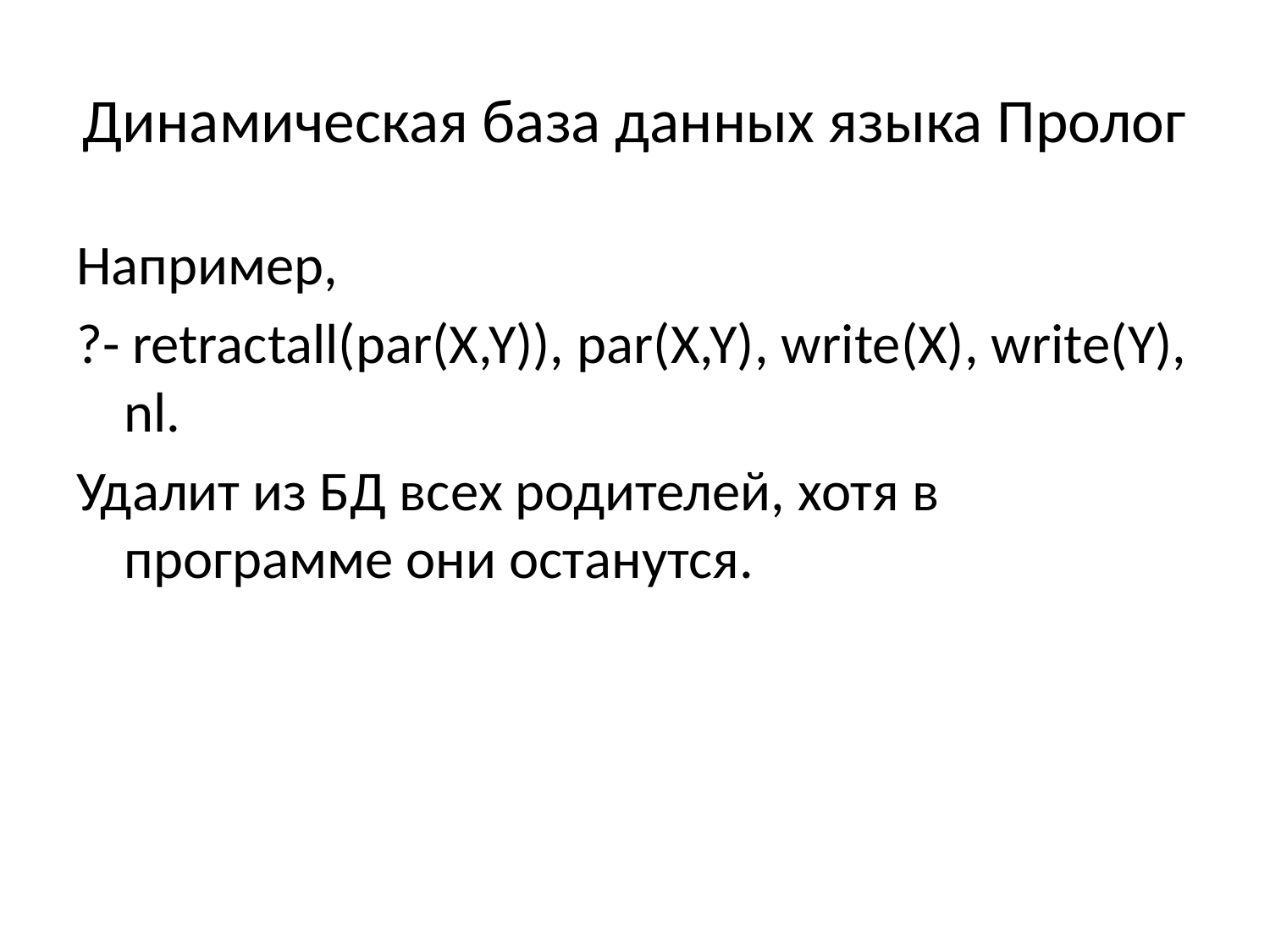

# Динамическая база данных языка Пролог
Например,
?- retractall(par(X,Y)), par(X,Y), write(X), write(Y), nl.
Удалит из БД всех родителей, хотя в программе они останутся.